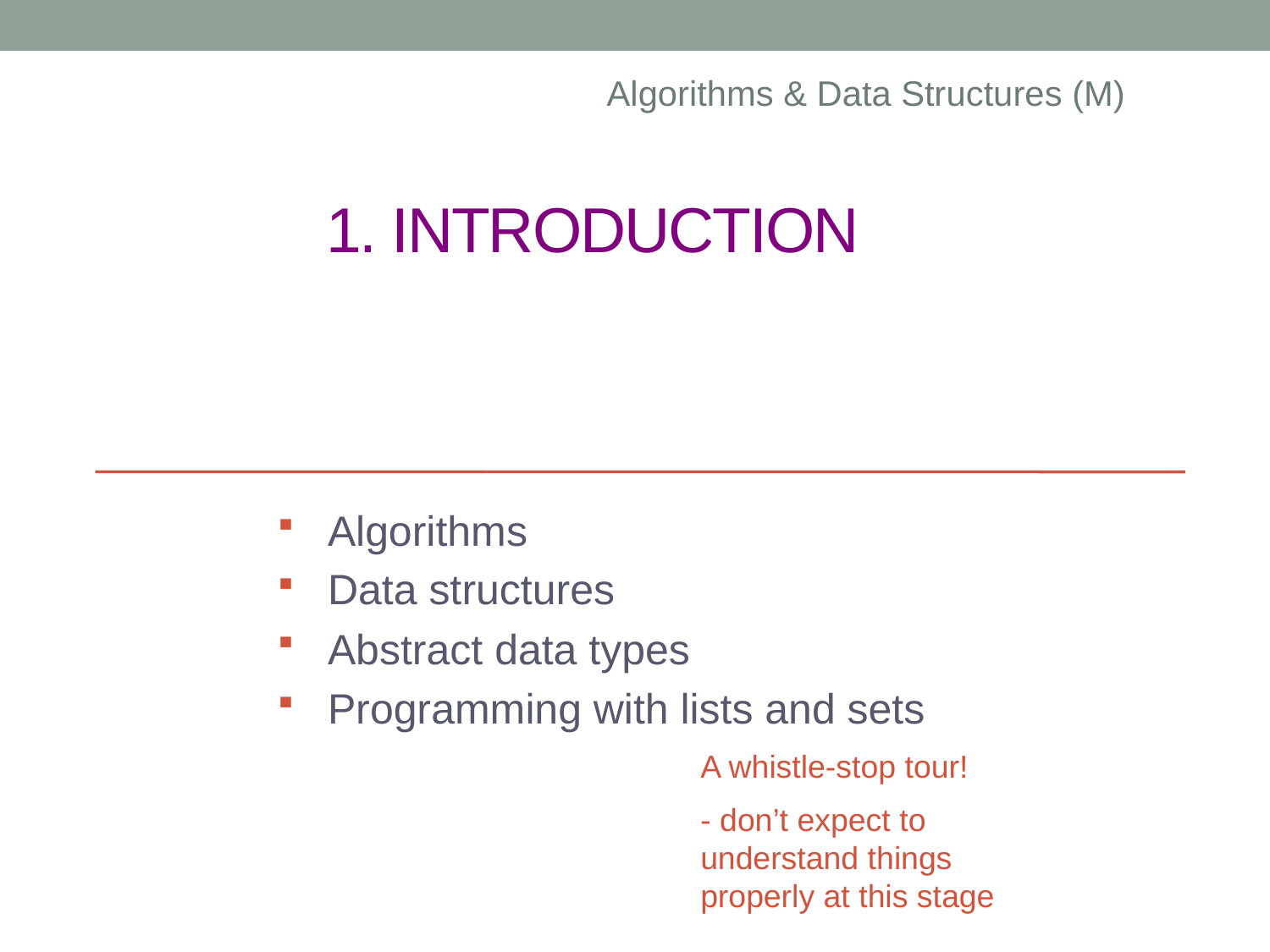

Algorithms & Data Structures (M)
# 1. Introduction
Algorithms
Data structures
Abstract data types
Programming with lists and sets
A whistle-stop tour!
- don’t expect to understand things properly at this stage

© 2008 David A Watt, University of Glasgow